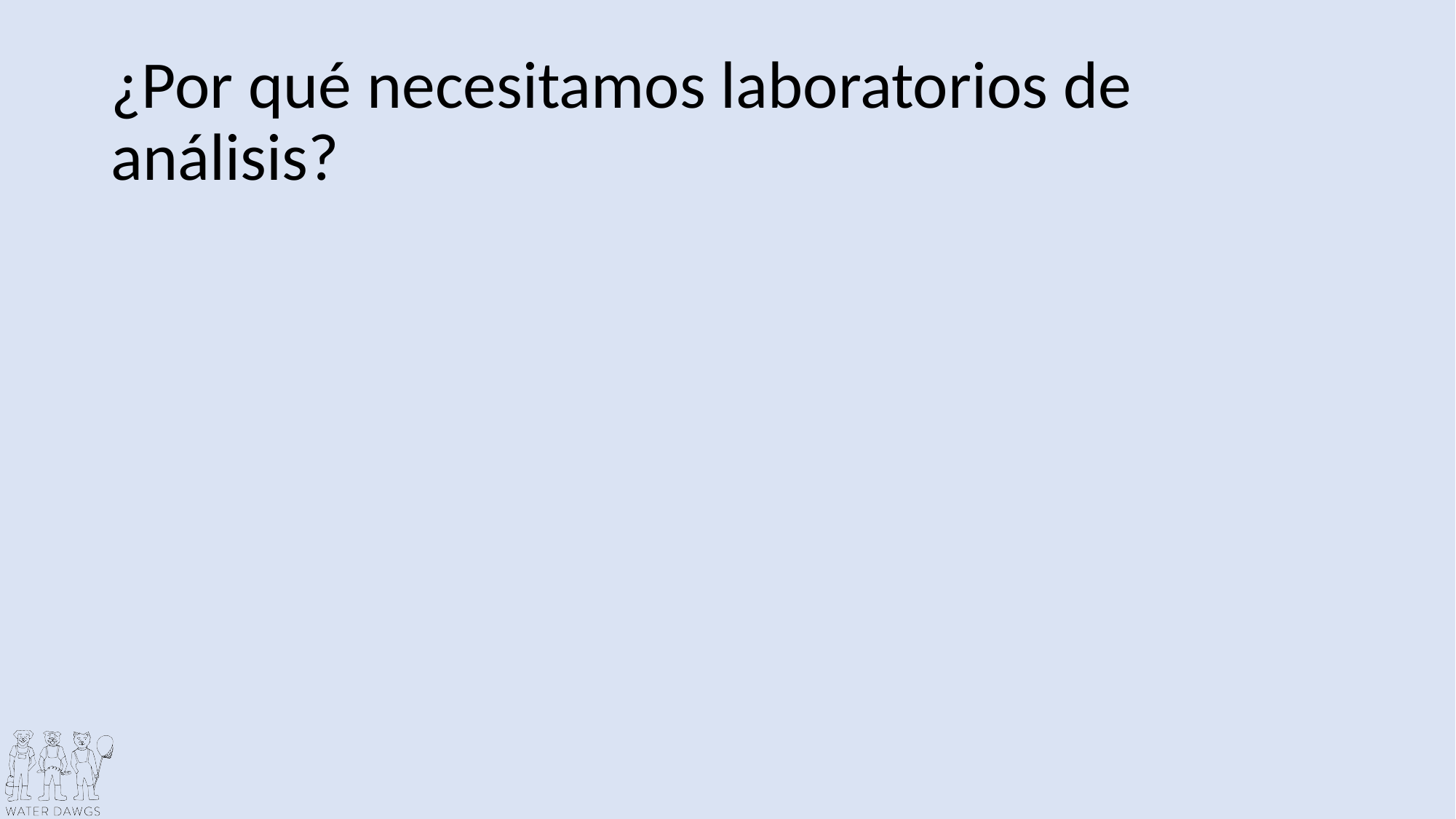

# ¿Por qué necesitamos laboratorios de análisis?